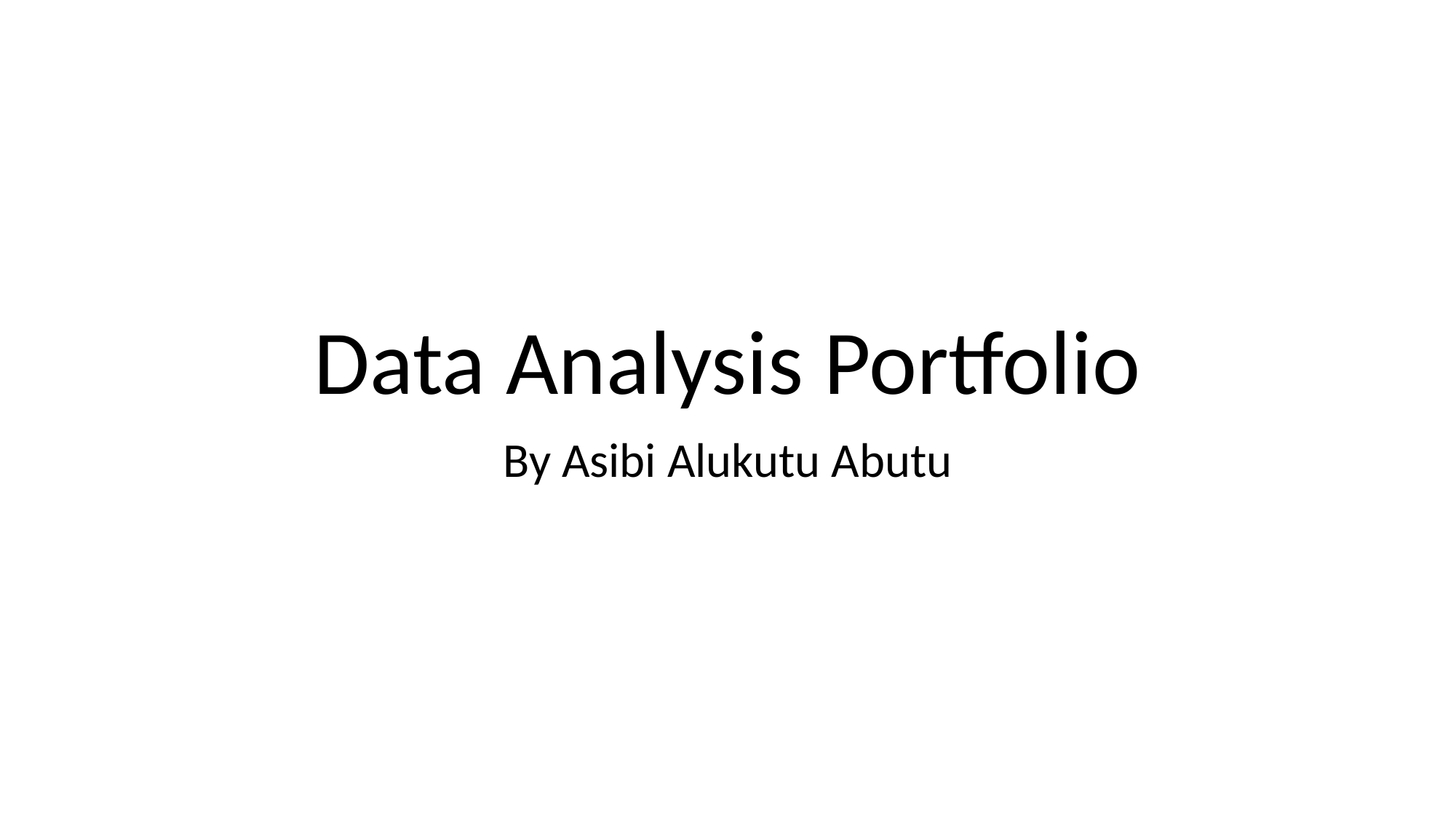

.
# Data Analysis Portfolio
By Asibi Alukutu Abutu